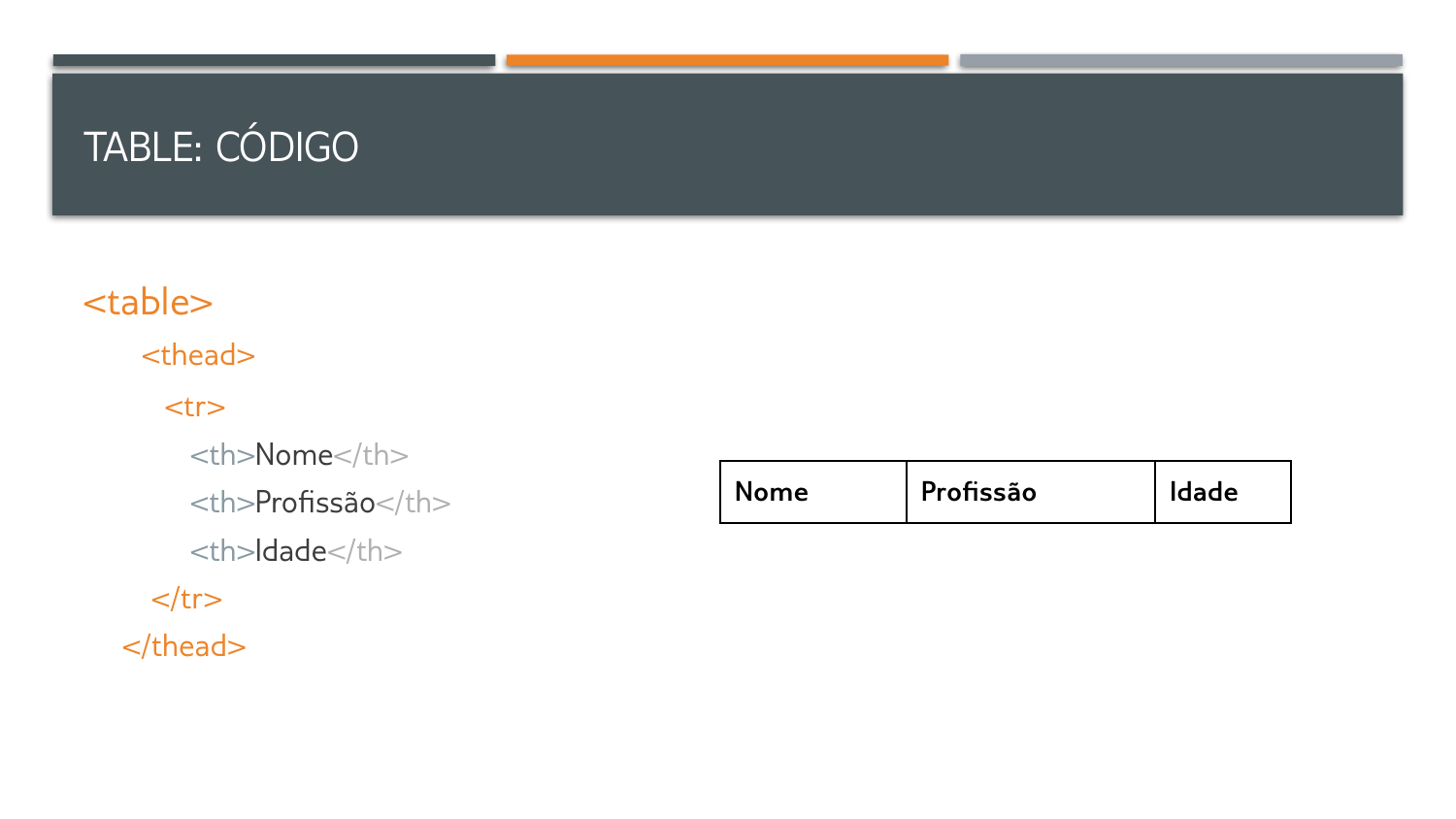

# table: código
<table>
  <thead>
    <tr>
       <th>Nome</th>
       <th>Profissão</th>
       <th>Idade</th>
   </tr>
</thead>

| Nome | Profissão | Idade |
| --- | --- | --- |